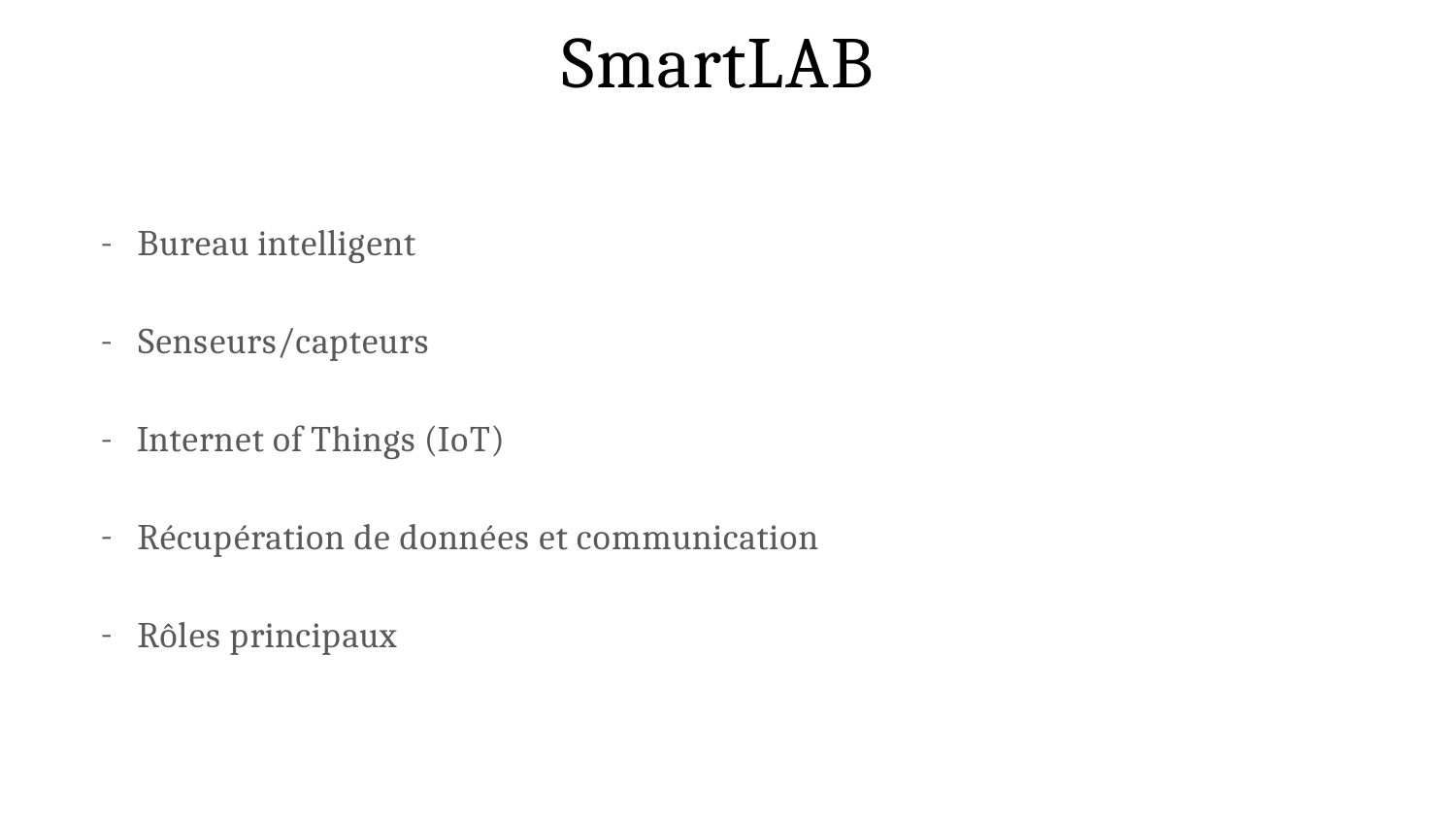

# SmartLAB
Bureau intelligent
Senseurs/capteurs
Internet of Things (IoT)
Récupération de données et communication
Rôles principaux